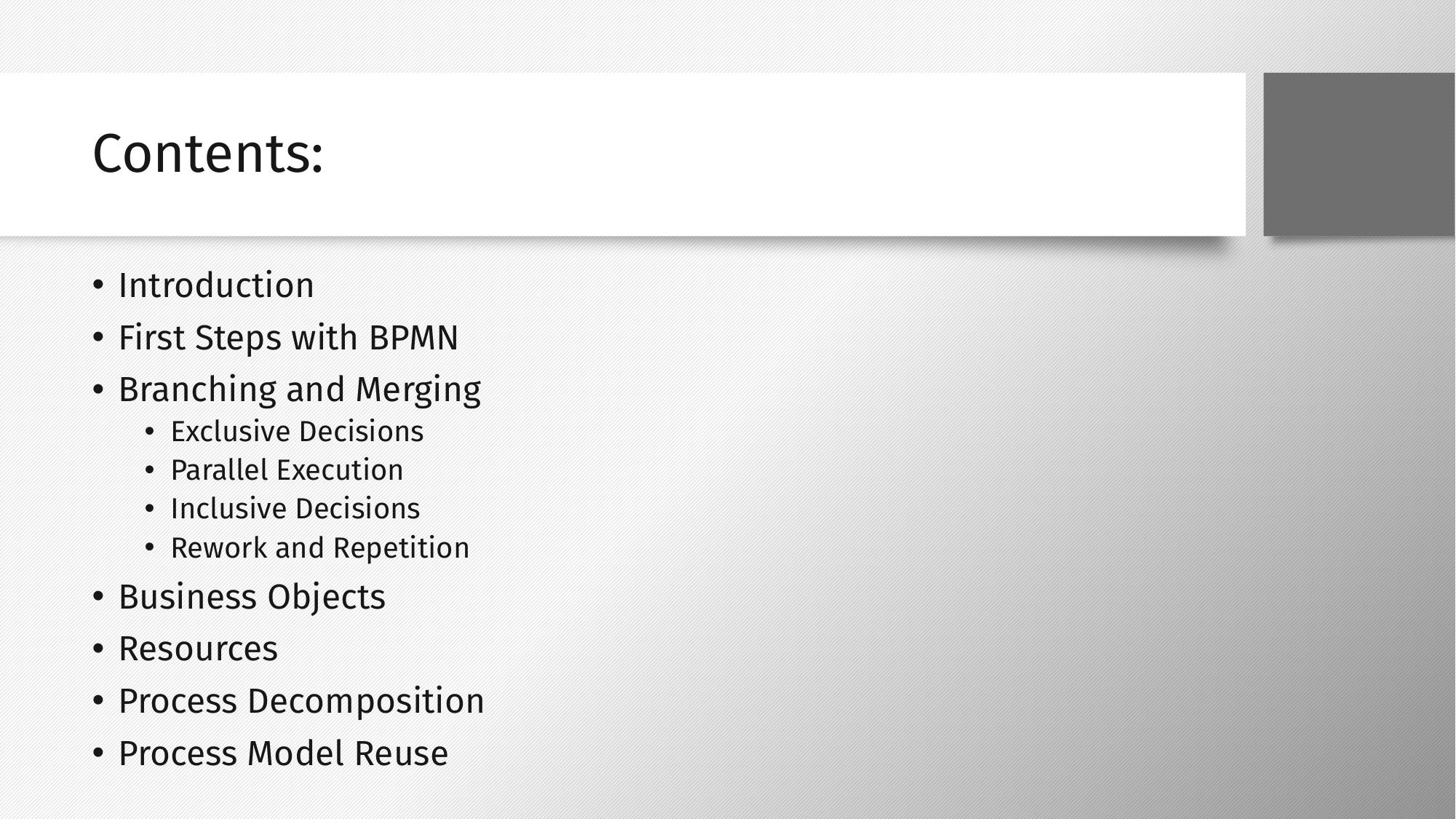

# Contents:
Introduction
First Steps with BPMN
Branching and Merging
Exclusive Decisions
Parallel Execution
Inclusive Decisions
Rework and Repetition
Business Objects
Resources
Process Decomposition
Process Model Reuse